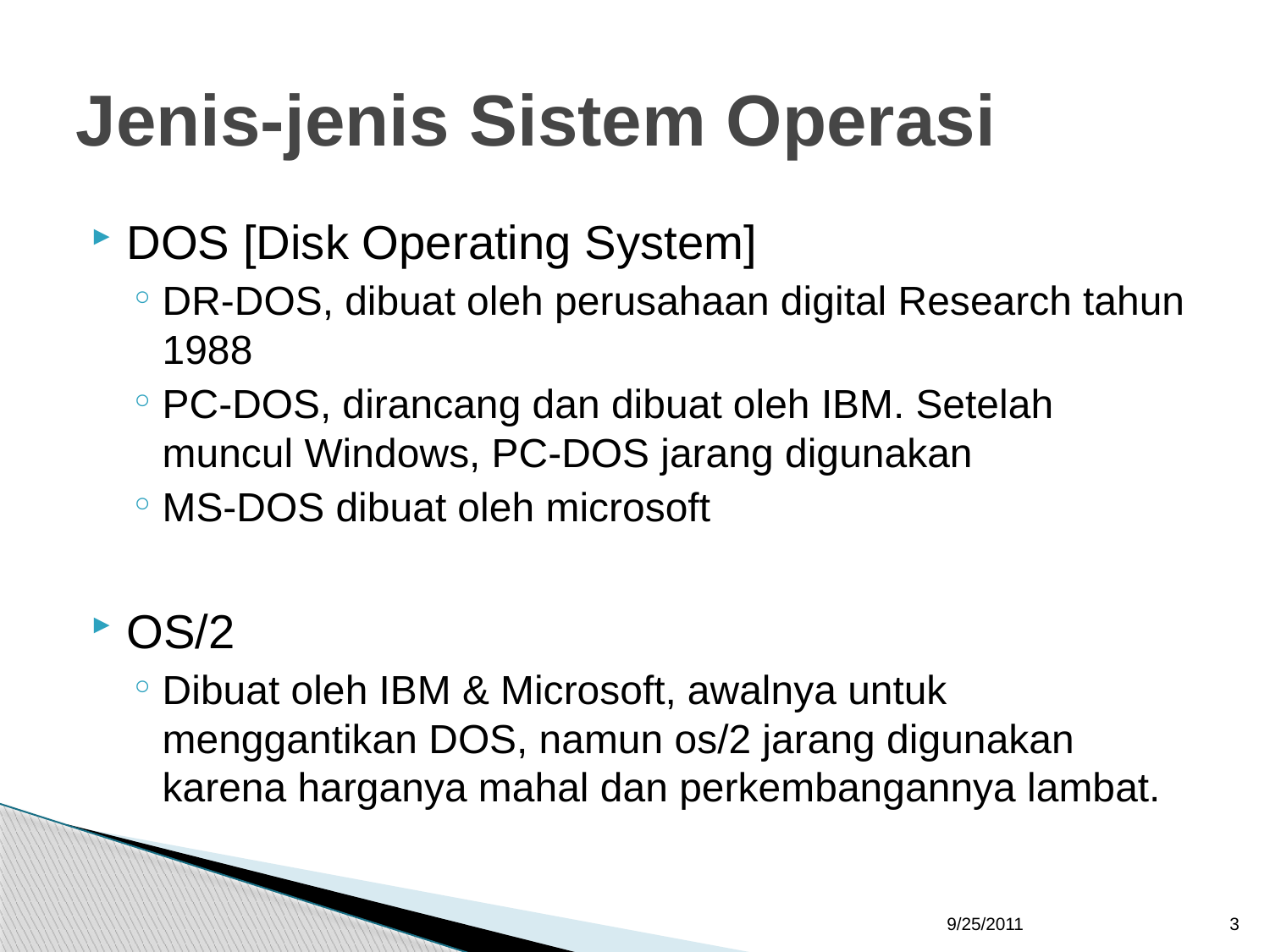

# Jenis-jenis Sistem Operasi
DOS [Disk Operating System]
DR-DOS, dibuat oleh perusahaan digital Research tahun 1988
PC-DOS, dirancang dan dibuat oleh IBM. Setelah muncul Windows, PC-DOS jarang digunakan
MS-DOS dibuat oleh microsoft

OS/2
Dibuat oleh IBM & Microsoft, awalnya untuk menggantikan DOS, namun os/2 jarang digunakan karena harganya mahal dan perkembangannya lambat.
9/25/2011
3